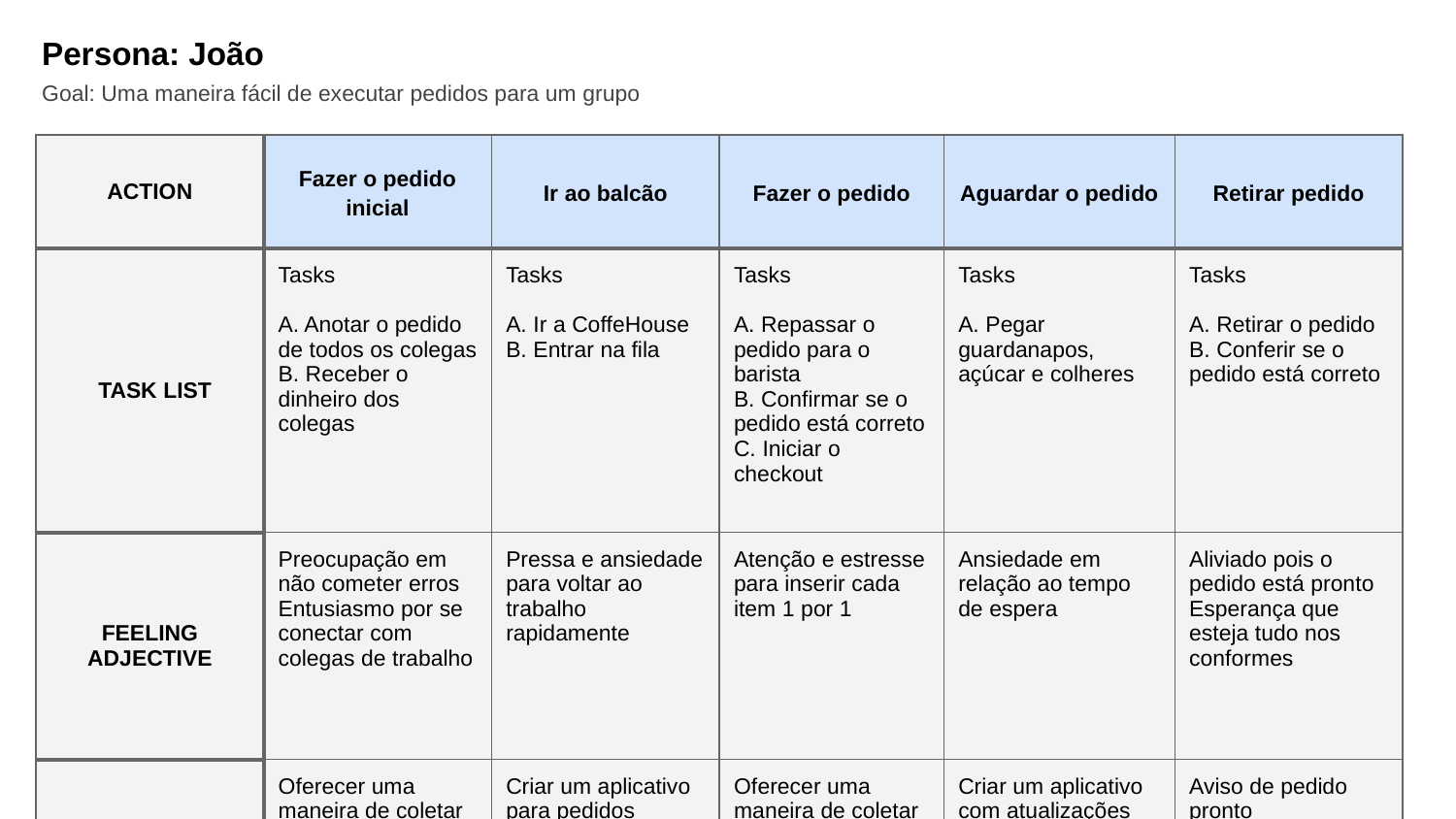

Persona: João
Goal: Uma maneira fácil de executar pedidos para um grupo
| ACTION | Fazer o pedido inicial | Ir ao balcão | Fazer o pedido | Aguardar o pedido | Retirar pedido |
| --- | --- | --- | --- | --- | --- |
| TASK LIST | Tasks A. Anotar o pedido de todos os colegas B. Receber o dinheiro dos colegas | Tasks A. Ir a CoffeHouse B. Entrar na fila | Tasks A. Repassar o pedido para o barista B. Confirmar se o pedido está correto C. Iniciar o checkout | Tasks A. Pegar guardanapos, açúcar e colheres | Tasks A. Retirar o pedido B. Conferir se o pedido está correto |
| FEELING ADJECTIVE | Preocupação em não cometer erros Entusiasmo por se conectar com colegas de trabalho | Pressa e ansiedade para voltar ao trabalho rapidamente | Atenção e estresse para inserir cada item 1 por 1 | Ansiedade em relação ao tempo de espera | Aliviado pois o pedido está pronto Esperança que esteja tudo nos conformes |
| IMPROVEMENT OPPORTUNITIES | Oferecer uma maneira de coletar vários pedidos facilmente | Criar um aplicativo para pedidos antecipados | Oferecer uma maneira de coletar vários pedidos facilmente | Criar um aplicativo com atualizações do status de pedidos | Aviso de pedido pronto Comparação do pedido com o que foi entregue fácil Funcionário especifico para entrega |